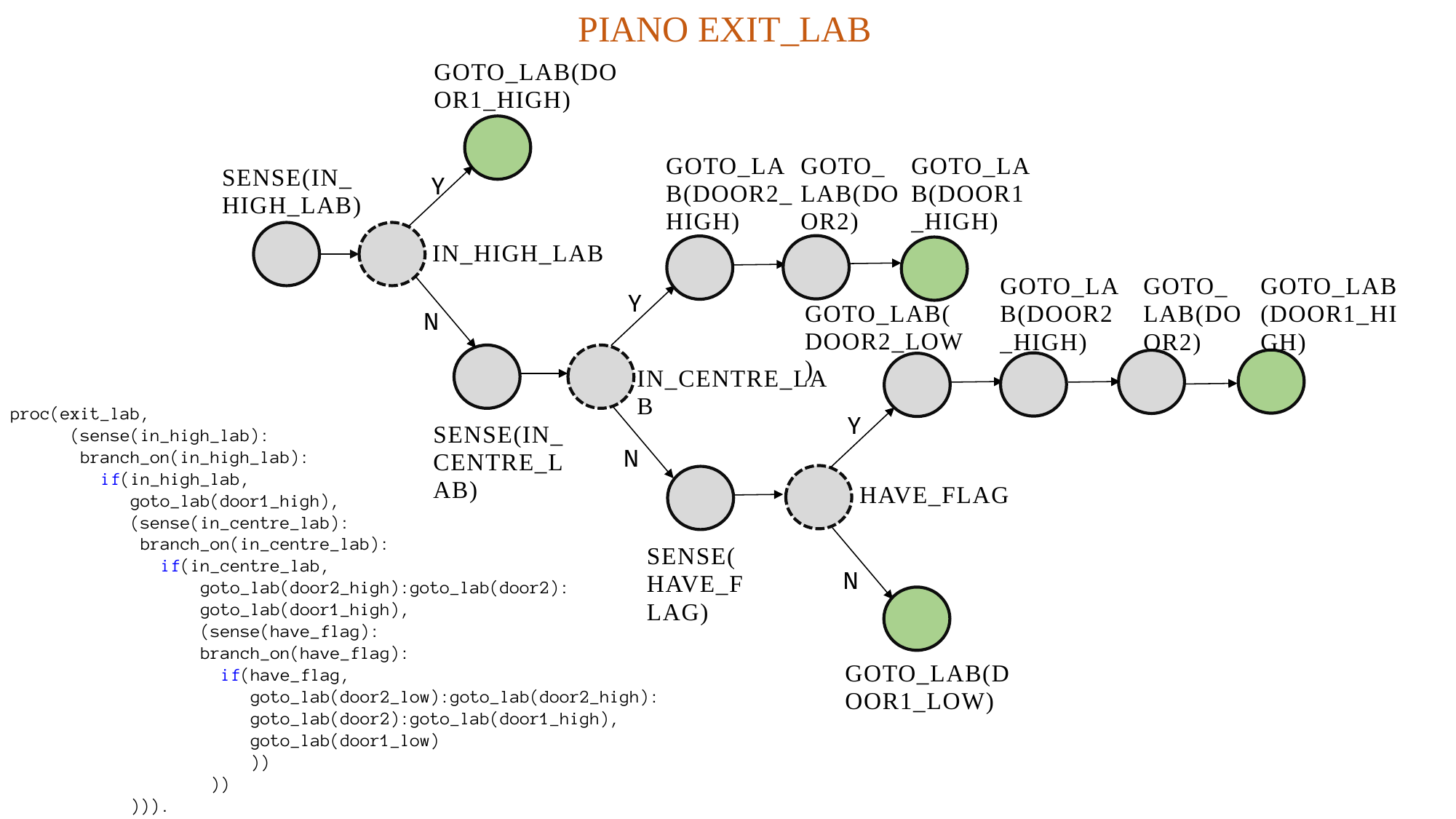

PIANO EXIT_LAB
GOTO_LAB(DOOR1_HIGH)

GOTO_LAB(DOOR2_HIGH)
SENSE(IN_HIGH_LAB)
Y

N
IN_HIGH_LAB

SENSE(IN_CENTRE_LAB)

IN_CENTRE_LAB

N

Y
SENSE(HAVE_FLAG)
GOTO_LAB(DOOR2)

GOTO_LAB(DOOR1_HIGH)
Y

HAVE_FLAG
N
GOTO_LAB(DOOR2_HIGH)
GOTO_LAB(DOOR2)
GOTO_LAB(DOOR1_HIGH)
GOTO_LAB(DOOR2_LOW)

GOTO_LAB(DOOR1_LOW)
proc(exit_lab,
      (sense(in_high_lab):
       branch_on(in_high_lab):
         if(in_high_lab,
            goto_lab(door1_high),
            (sense(in_centre_lab):
             branch_on(in_centre_lab):
               if(in_centre_lab,
                   goto_lab(door2_high):goto_lab(door2):
                   goto_lab(door1_high),
                   (sense(have_flag):
                   branch_on(have_flag):
                     if(have_flag,
                        goto_lab(door2_low):goto_lab(door2_high):
                        goto_lab(door2):goto_lab(door1_high),
                        goto_lab(door1_low)
                        ))
                    ))
            ))).